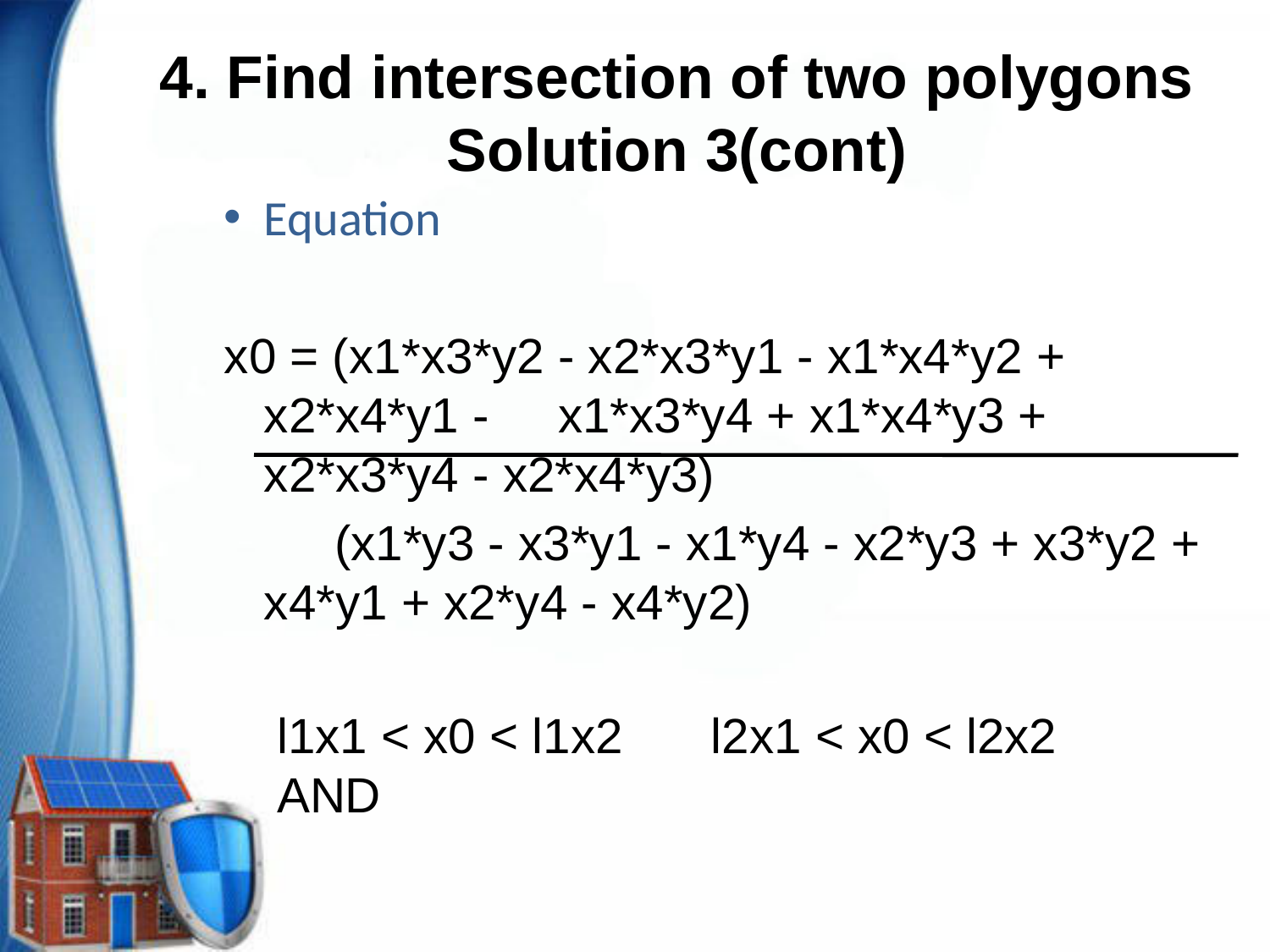

# 4. Find intersection of two polygons Solution 3(cont)
Equation

x0 = (x1*x3*y2 - x2*x3*y1 - x1*x4*y2 + x2*x4*y1 -     x1*x3*y4 + x1*x4*y3 + x2*x3*y4 - x2*x4*y3)
        (x1*y3 - x3*y1 - x1*y4 - x2*y3 + x3*y2 + x4*y1 + x2*y4 - x4*y2)
l1x1 < x0 < l1x2  AND
l2x1 < x0 < l2x2